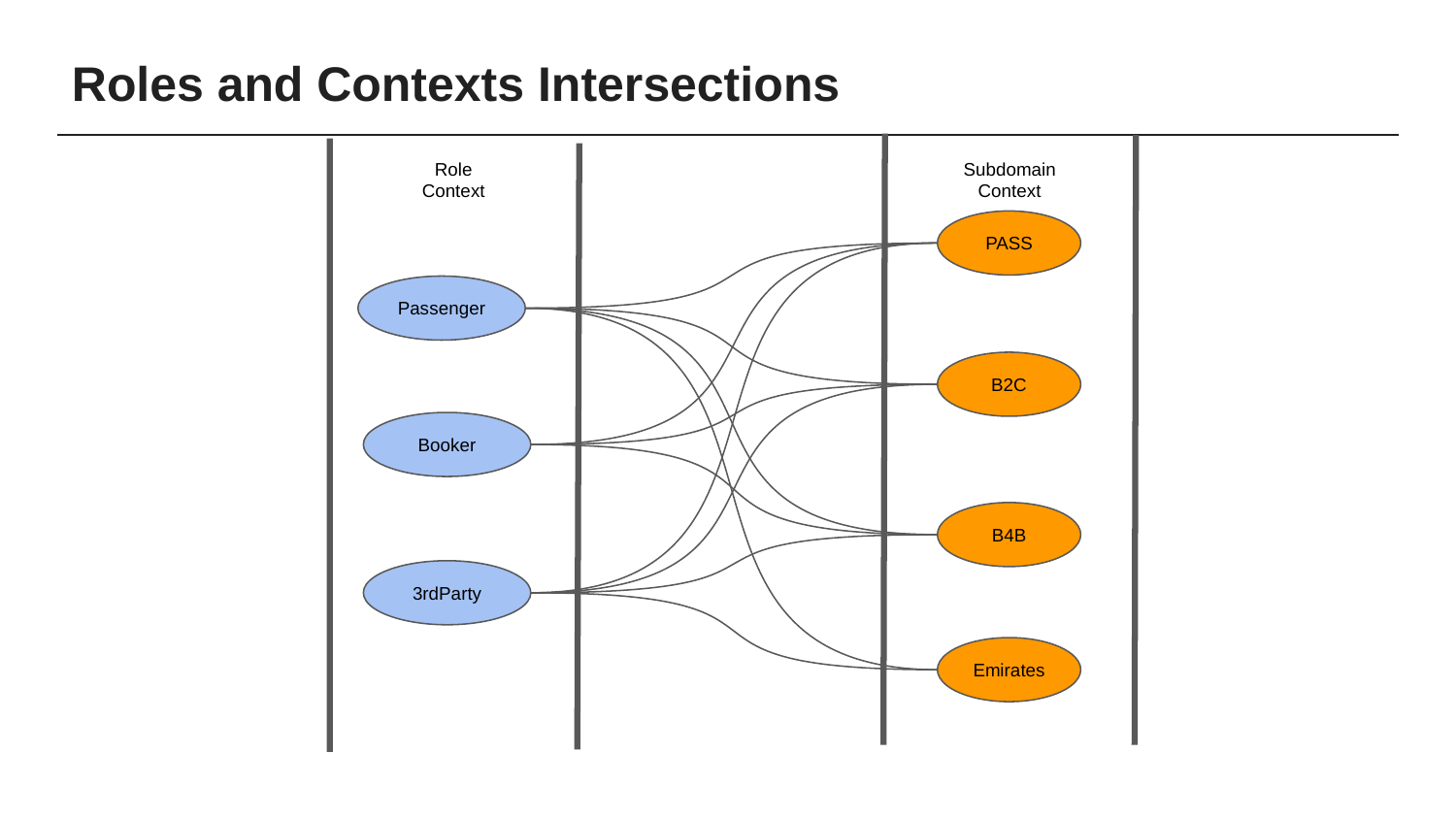

# Roles and Contexts Intersections
Role
Context
Subdomain
Context
PASS
Passenger
B2C
Booker
B4B
3rdParty
Emirates